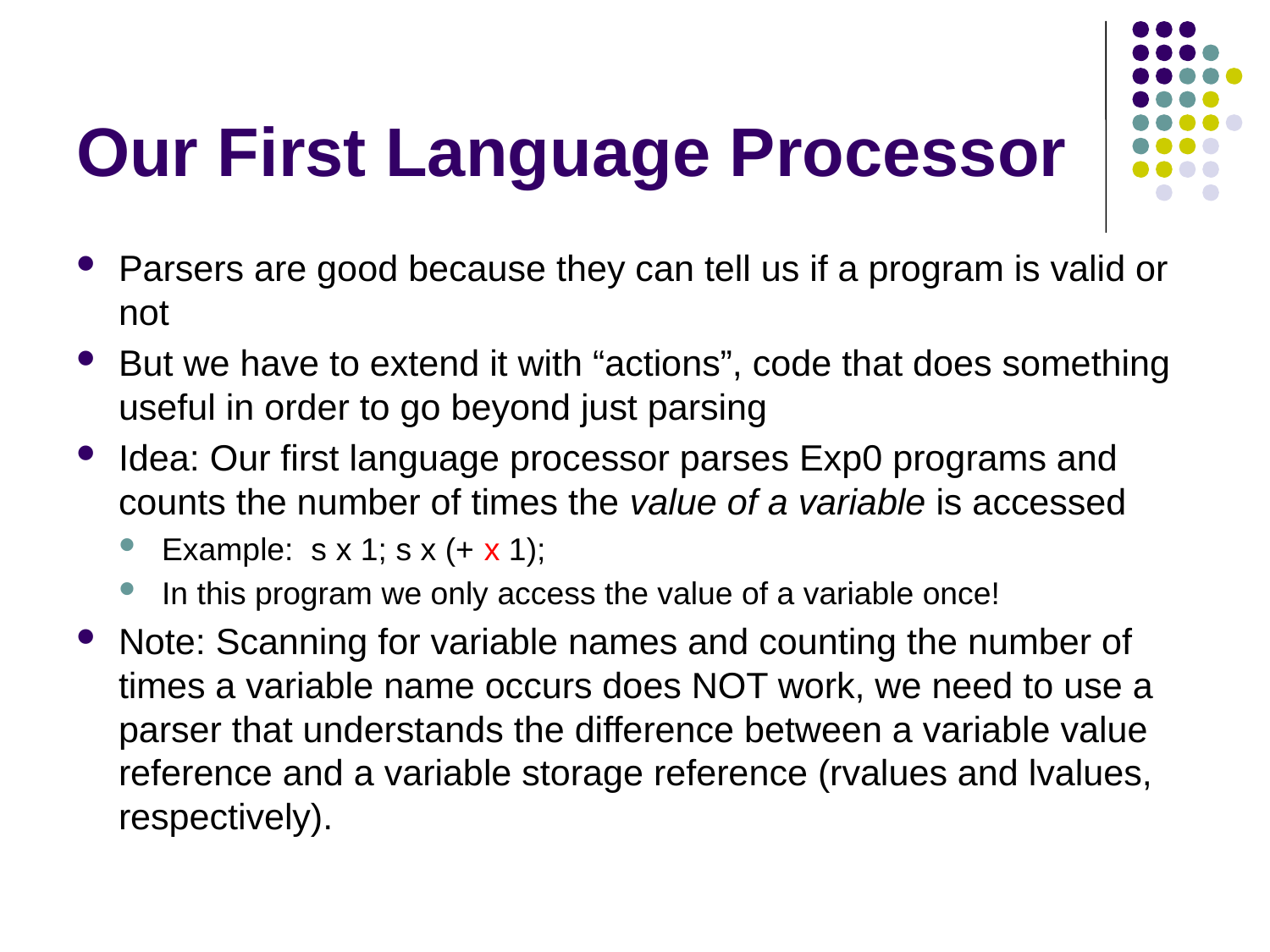

# Our First Language Processor
Parsers are good because they can tell us if a program is valid or not
But we have to extend it with “actions”, code that does something useful in order to go beyond just parsing
Idea: Our first language processor parses Exp0 programs and counts the number of times the value of a variable is accessed
Example:  s x 1; s x (+ x 1);
In this program we only access the value of a variable once!
Note: Scanning for variable names and counting the number of times a variable name occurs does NOT work, we need to use a parser that understands the difference between a variable value reference and a variable storage reference (rvalues and lvalues, respectively).